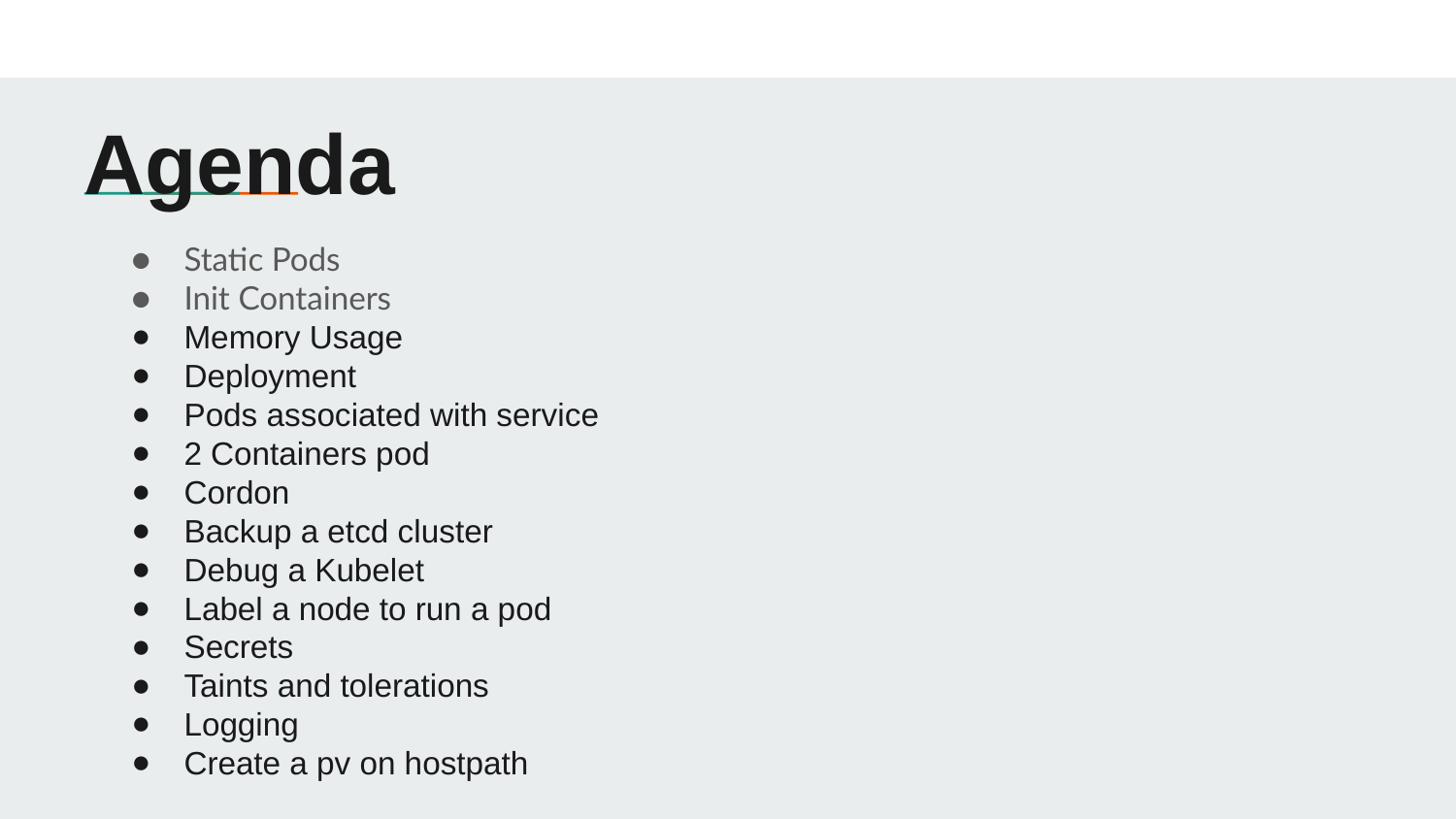

# Agenda
Static Pods
Init Containers
Memory Usage
Deployment
Pods associated with service
2 Containers pod
Cordon
Backup a etcd cluster
Debug a Kubelet
Label a node to run a pod
Secrets
Taints and tolerations
Logging
Create a pv on hostpath